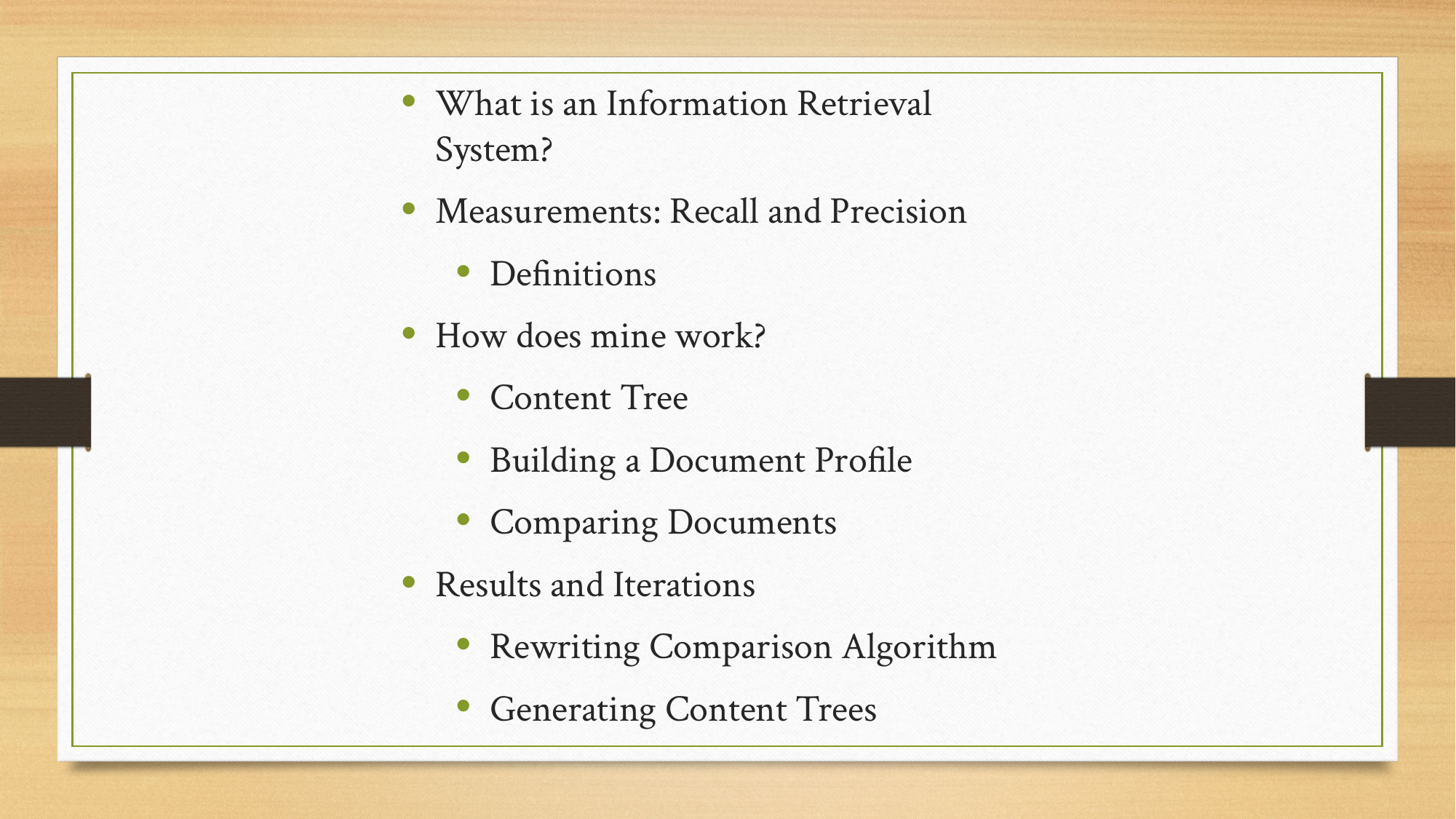

What is an Information Retrieval System?
Measurements: Recall and Precision
Definitions
How does mine work?
Content Tree
Building a Document Profile
Comparing Documents
Results and Iterations
Rewriting Comparison Algorithm
Generating Content Trees